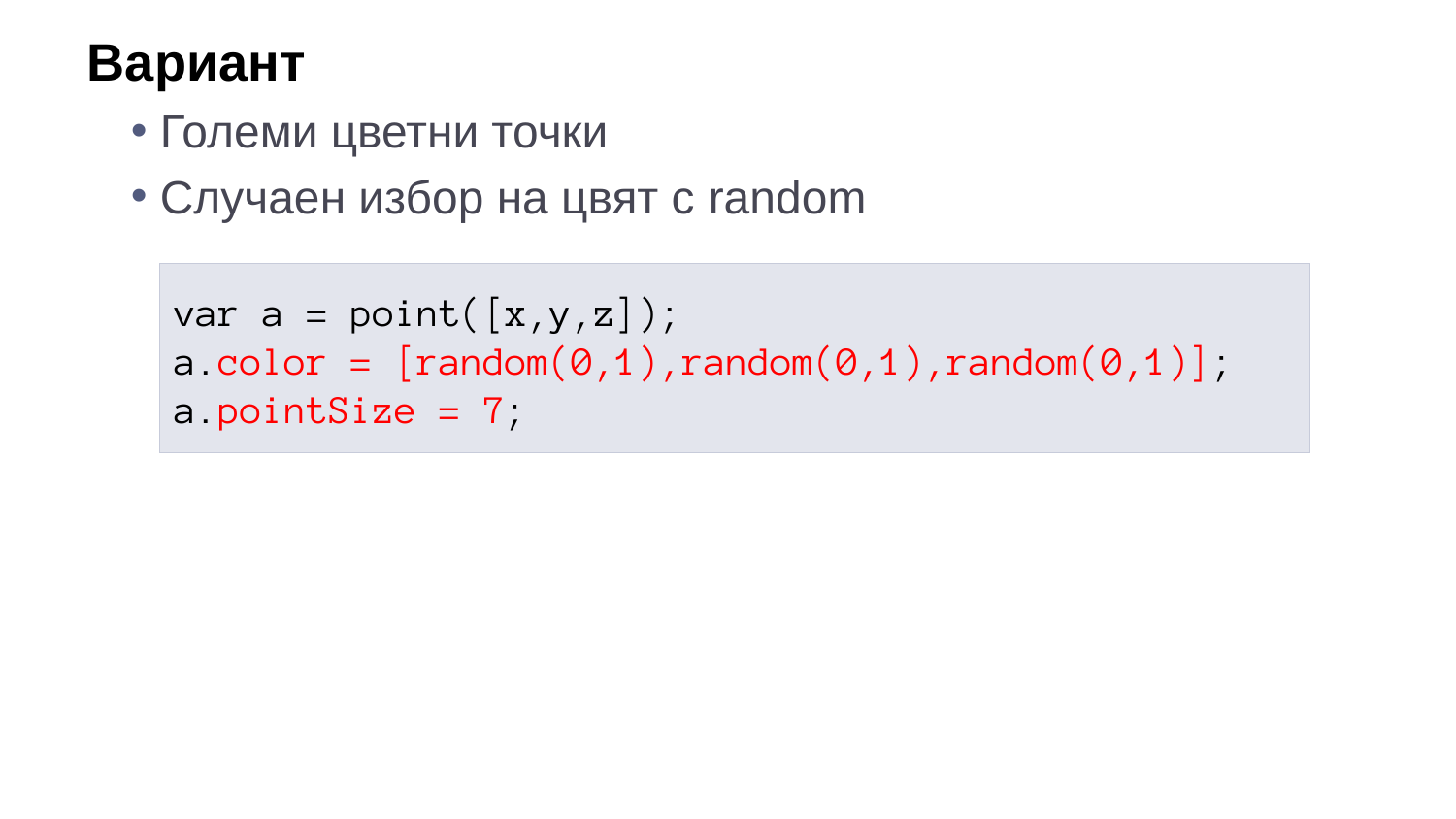

Вариант
Големи цветни точки
Случаен избор на цвят с random
var a = point([x,y,z]);
a.color = [random(0,1),random(0,1),random(0,1)];
a.pointSize = 7;